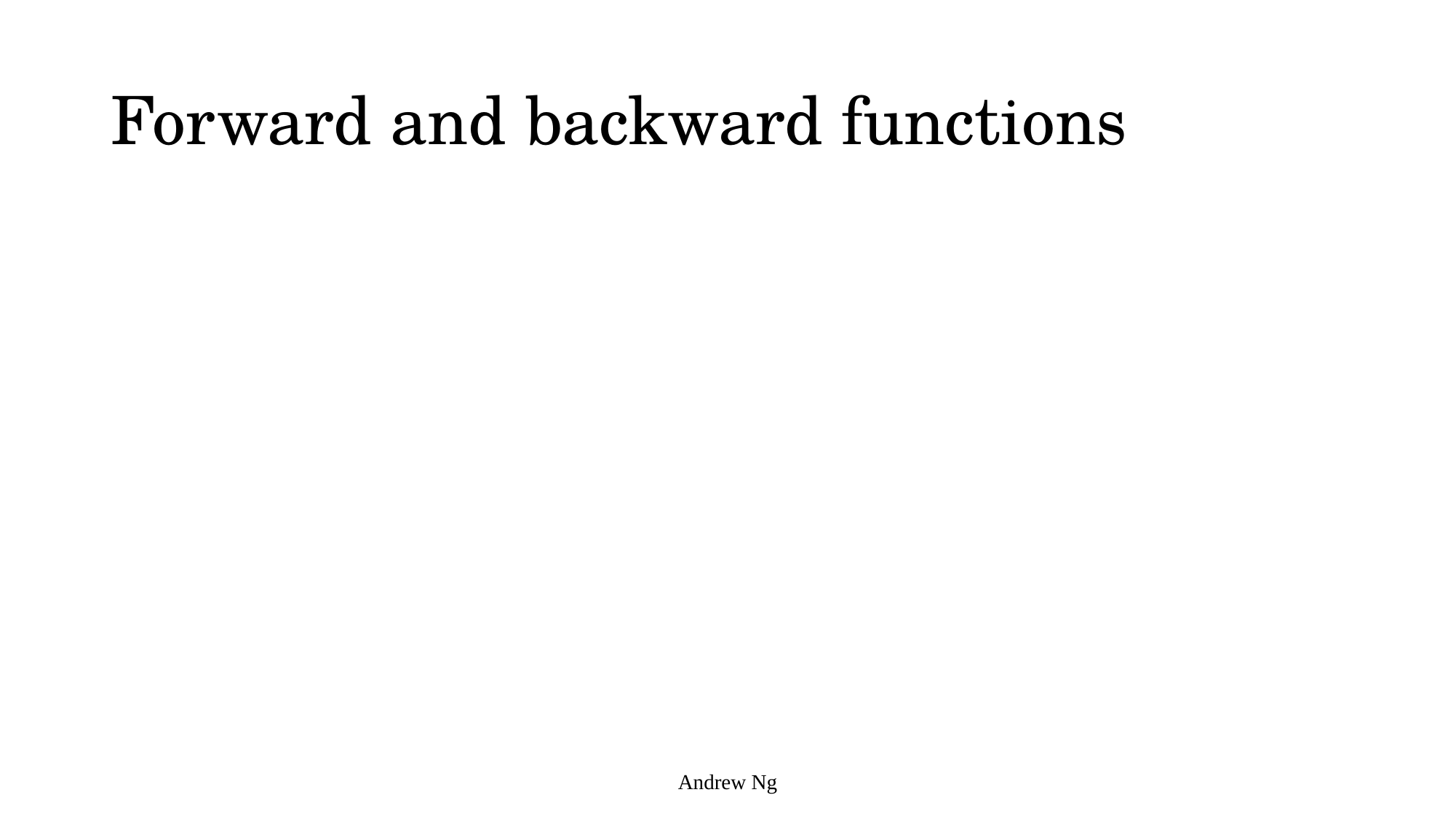

# Forward and backward functions

Andrew Ng